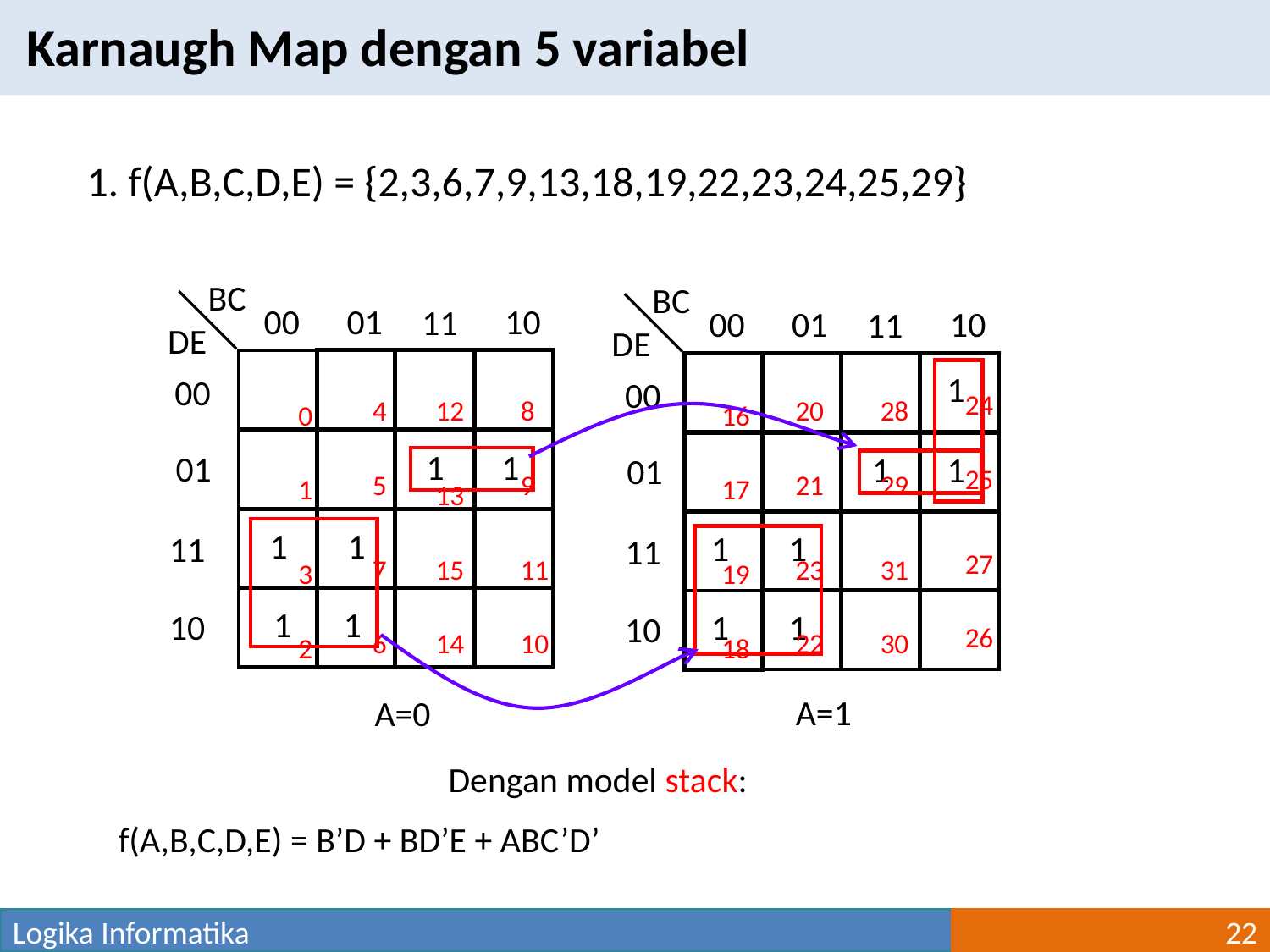

Karnaugh Map dengan 5 variabel
1. f(A,B,C,D,E) = {2,3,6,7,9,13,18,19,22,23,24,25,29}
BC
BC

01
10
00
11

01
10
00
11
DE
DE

1

00
00
24
4
12
8
20
28
0
16

1

1

1

1

01
01

25
5
9
21
29
1
17
13

1

1

1

1

11
11

27
7
15
11
23
31
3
19

1

 1

1

1
10
10
26
6
14
10
22
30
2
18

A=1
A=0
Dengan model stack:
f(A,B,C,D,E) = B’D + BD’E + ABC’D’

Logika Informatika
22